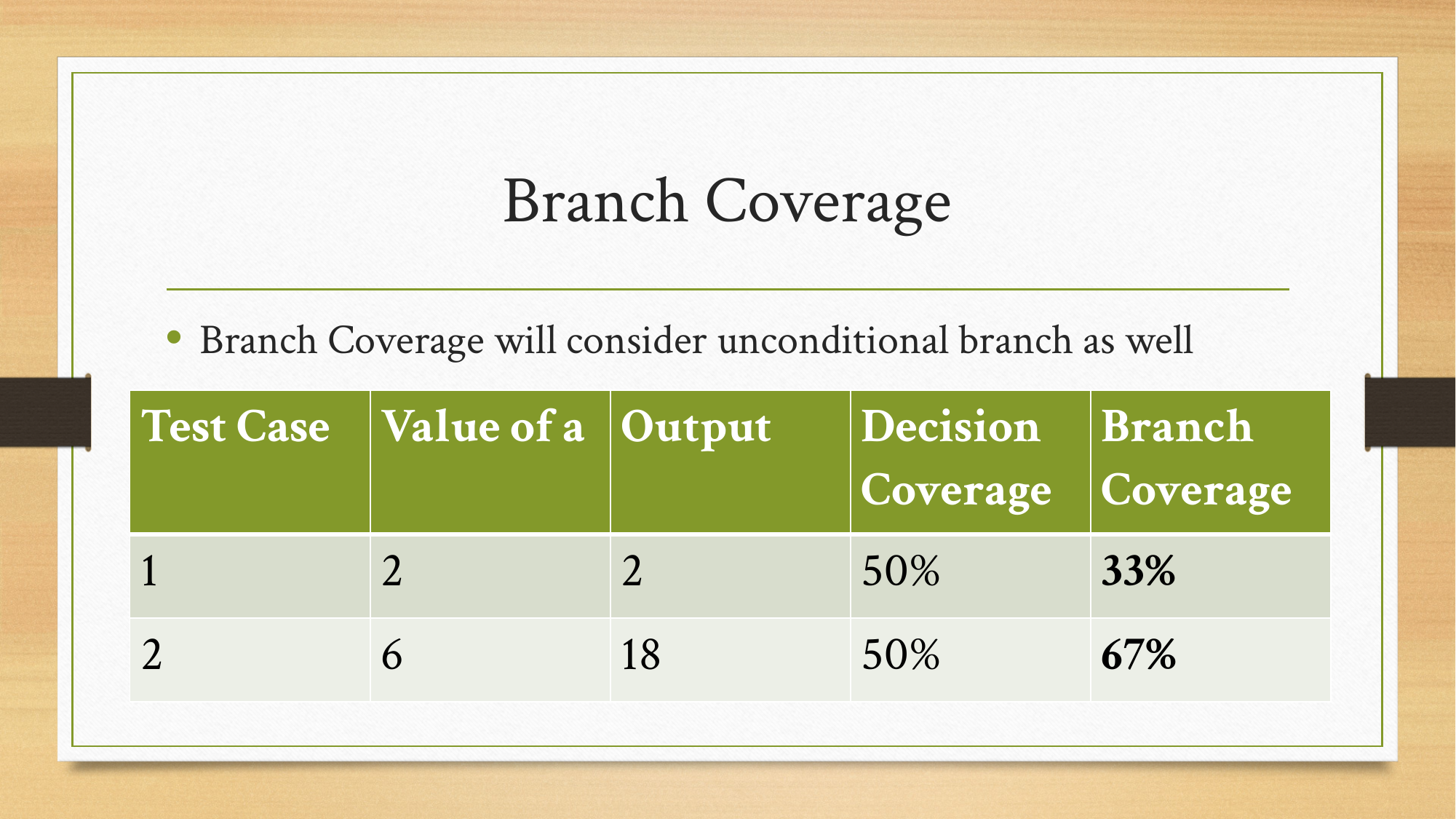

# Branch Coverage
Branch Coverage will consider unconditional branch as well

| Test Case | Value of a | Output | Decision Coverage | Branch Coverage |
| --- | --- | --- | --- | --- |
| 1 | 2 | 2 | 50% | 33% |
| 2 | 6 | 18 | 50% | 67% |